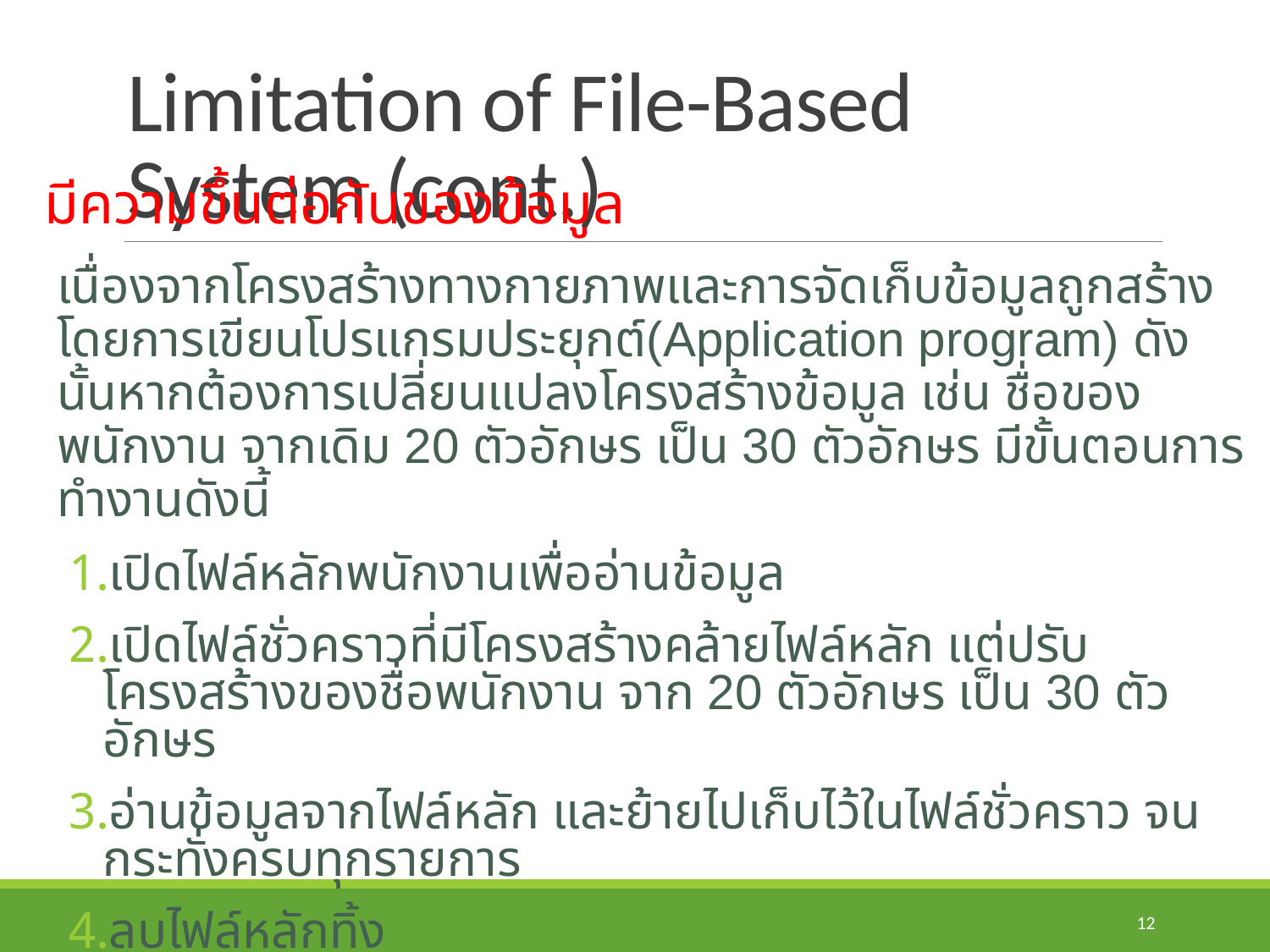

# Limitation of File-Based System (cont.)
มีความขึ้นต่อกันของข้อมูล
	เนื่องจากโครงสร้างทางกายภาพและการจัดเก็บข้อมูลถูกสร้างโดยการเขียนโปรแกรมประยุกต์(Application program) ดังนั้นหากต้องการเปลี่ยนแปลงโครงสร้างข้อมูล เช่น ชื่อของพนักงาน จากเดิม 20 ตัวอักษร เป็น 30 ตัวอักษร มีขั้นตอนการทำงานดังนี้
เปิดไฟล์หลักพนักงานเพื่ออ่านข้อมูล
เปิดไฟล์ชั่วคราวที่มีโครงสร้างคล้ายไฟล์หลัก แต่ปรับโครงสร้างของชื่อพนักงาน จาก 20 ตัวอักษร เป็น 30 ตัวอักษร
อ่านข้อมูลจากไฟล์หลัก และย้ายไปเก็บไว้ในไฟล์ชั่วคราว จนกระทั่งครบทุกรายการ
ลบไฟล์หลักทิ้ง
เปลี่ยนชื่อไฟล์ชั่วครามให้ชื่อเดียวกับไฟล์หลัก

12